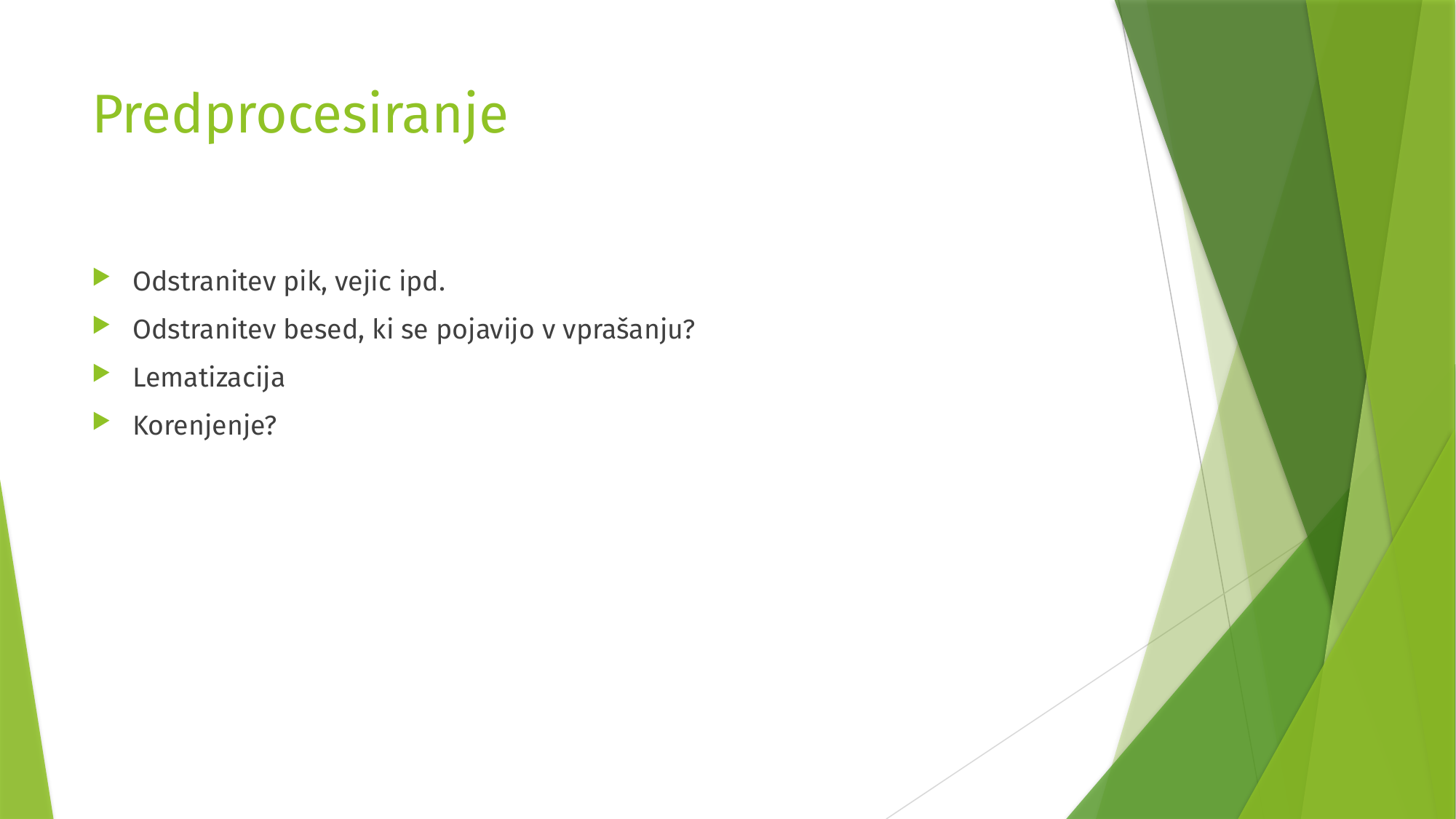

# Predprocesiranje
Odstranitev pik, vejic ipd.
Odstranitev besed, ki se pojavijo v vprašanju?
Lematizacija
Korenjenje?